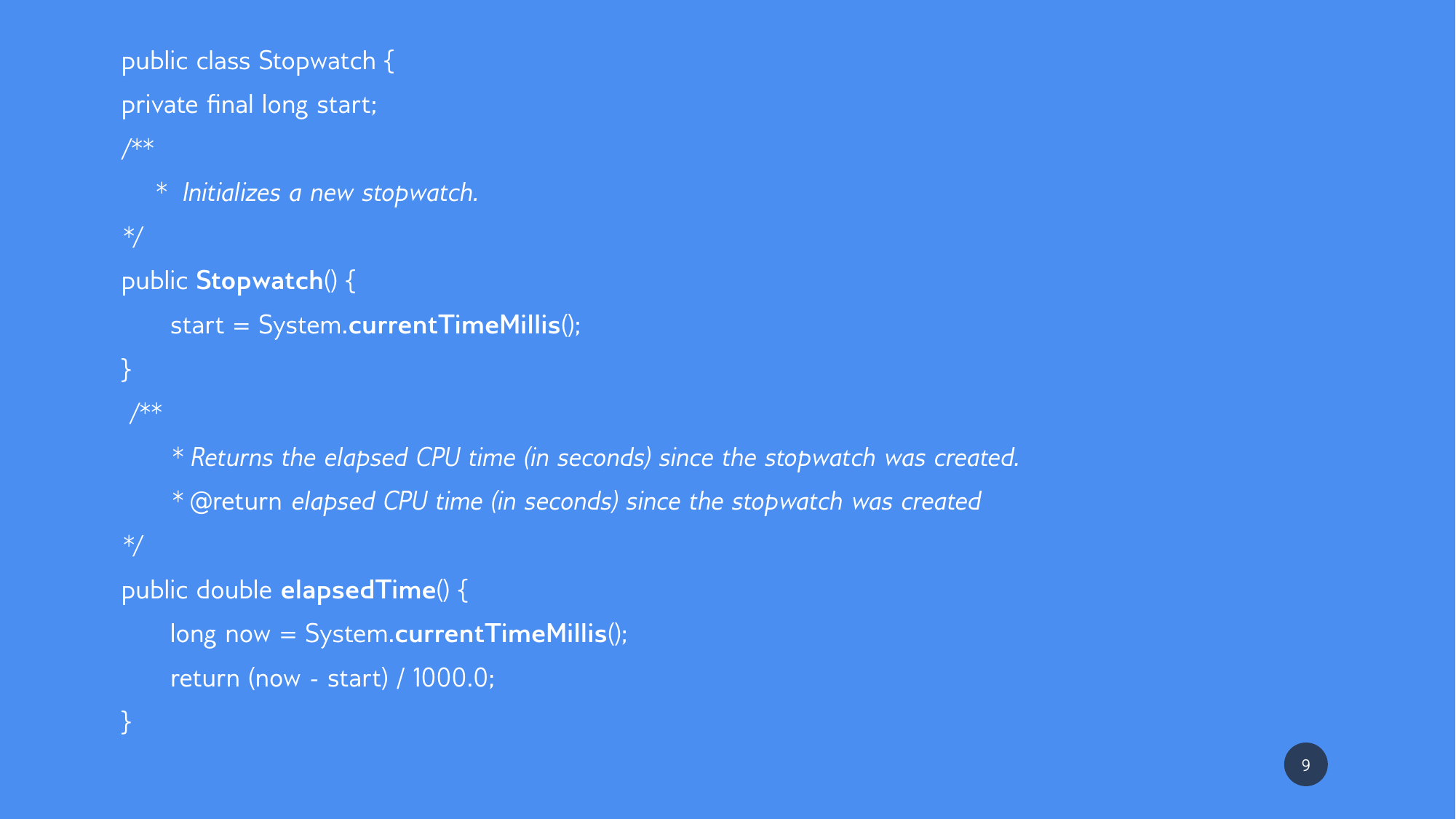

public class Stopwatch {
private final long start;
/**
    *  Initializes a new stopwatch.
*/
public Stopwatch() {
      start = System.currentTimeMillis();
}
 /**
      * Returns the elapsed CPU time (in seconds) since the stopwatch was created.
      * @return elapsed CPU time (in seconds) since the stopwatch was created
*/
public double elapsedTime() {
      long now = System.currentTimeMillis();
      return (now - start) / 1000.0;
}
9